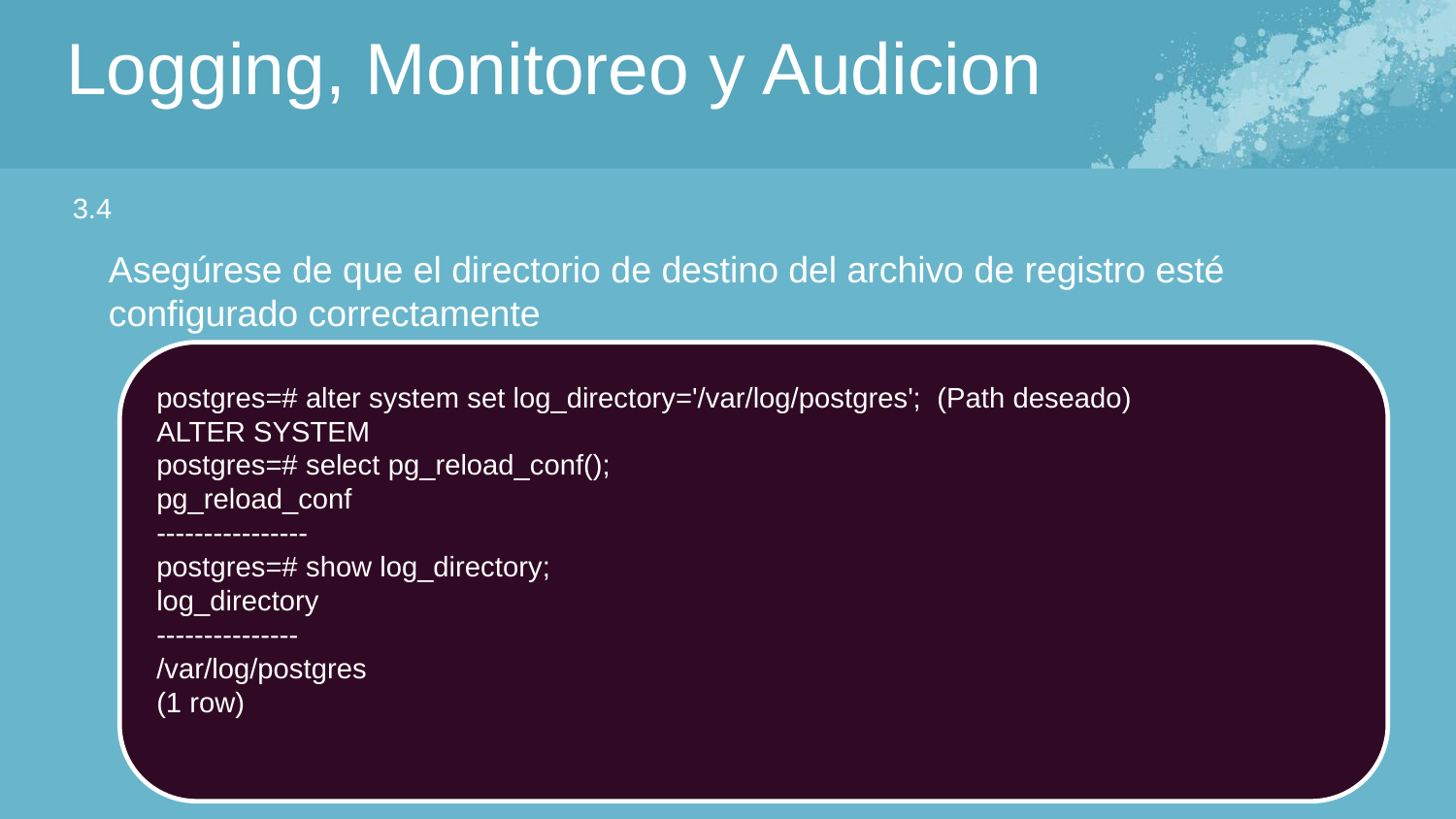

Logging, Monitoreo y Audicion
3.4
Asegúrese de que el directorio de destino del archivo de registro esté configurado correctamente
postgres=# alter system set log_directory='/var/log/postgres';  (Path deseado)
ALTER SYSTEM
postgres=# select pg_reload_conf();
pg_reload_conf
----------------
postgres=# show log_directory;
log_directory
---------------
/var/log/postgres
(1 row)